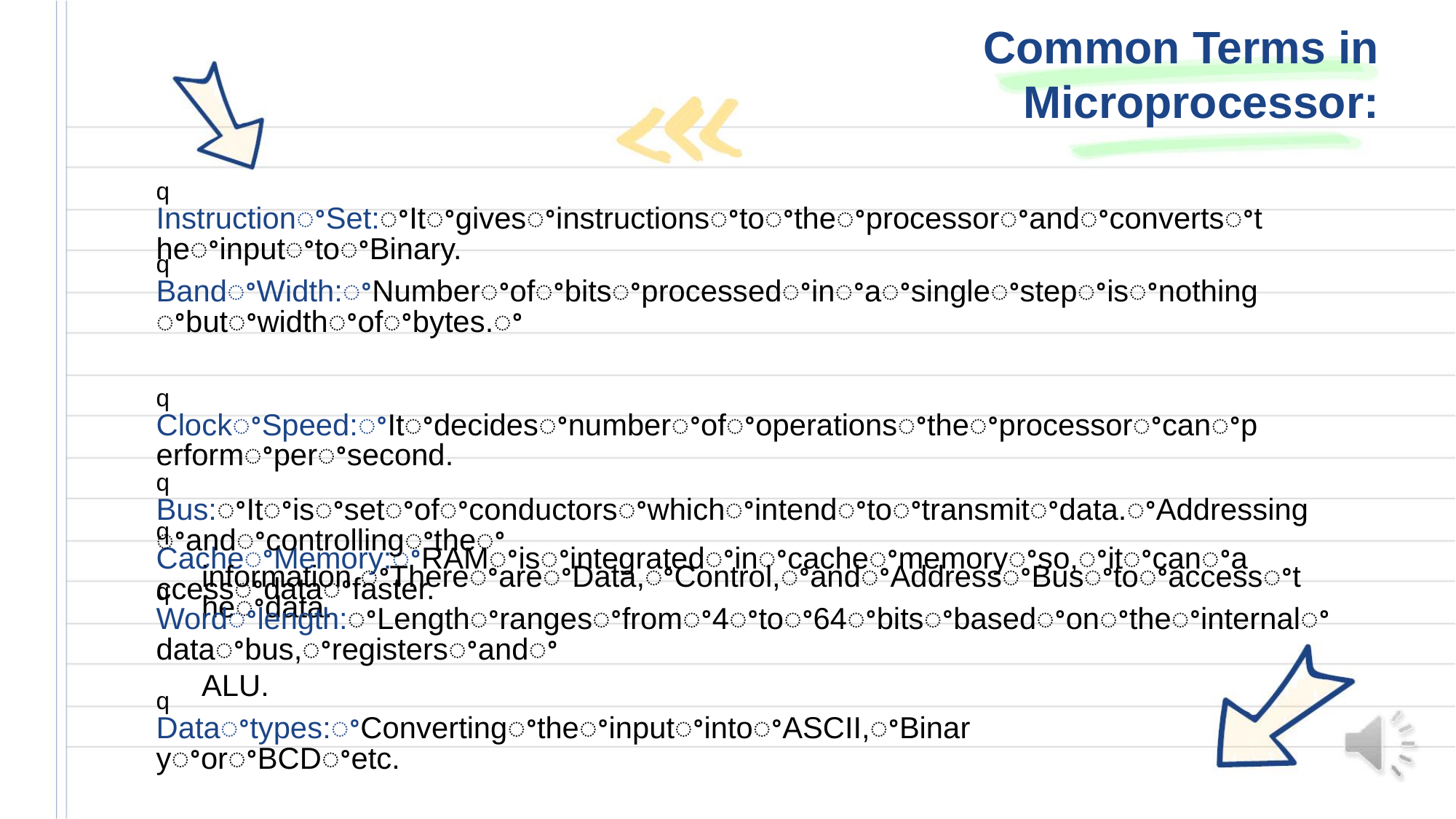

Common Terms in
Microprocessor:
q InstructionꢀSet:ꢀItꢀgivesꢀinstructionsꢀtoꢀtheꢀprocessorꢀandꢀconvertsꢀtheꢀinputꢀtoꢀBinary.
q BandꢀWidth:ꢀNumberꢀofꢀbitsꢀprocessedꢀinꢀaꢀsingleꢀstepꢀisꢀnothingꢀbutꢀwidthꢀofꢀbytes.ꢀ
q ClockꢀSpeed:ꢀItꢀdecidesꢀnumberꢀofꢀoperationsꢀtheꢀprocessorꢀcanꢀperformꢀperꢀsecond.
q CacheꢀMemory:ꢀRAMꢀisꢀintegratedꢀinꢀcacheꢀmemoryꢀso,ꢀitꢀcanꢀaccessꢀdataꢀfaster.
q Bus:ꢀItꢀisꢀsetꢀofꢀconductorsꢀwhichꢀintendꢀtoꢀtransmitꢀdata.ꢀAddressingꢀandꢀcontrollingꢀtheꢀ
information.ꢀThereꢀareꢀData,ꢀControl,ꢀandꢀAddressꢀBusꢀtoꢀaccessꢀtheꢀdata.
q Wordꢀlength:ꢀLengthꢀrangesꢀfromꢀ4ꢀtoꢀ64ꢀbitsꢀbasedꢀonꢀtheꢀinternalꢀdataꢀbus,ꢀregistersꢀandꢀ
ALU.
q Dataꢀtypes:ꢀConvertingꢀtheꢀinputꢀintoꢀASCII,ꢀBinaryꢀorꢀBCDꢀetc.